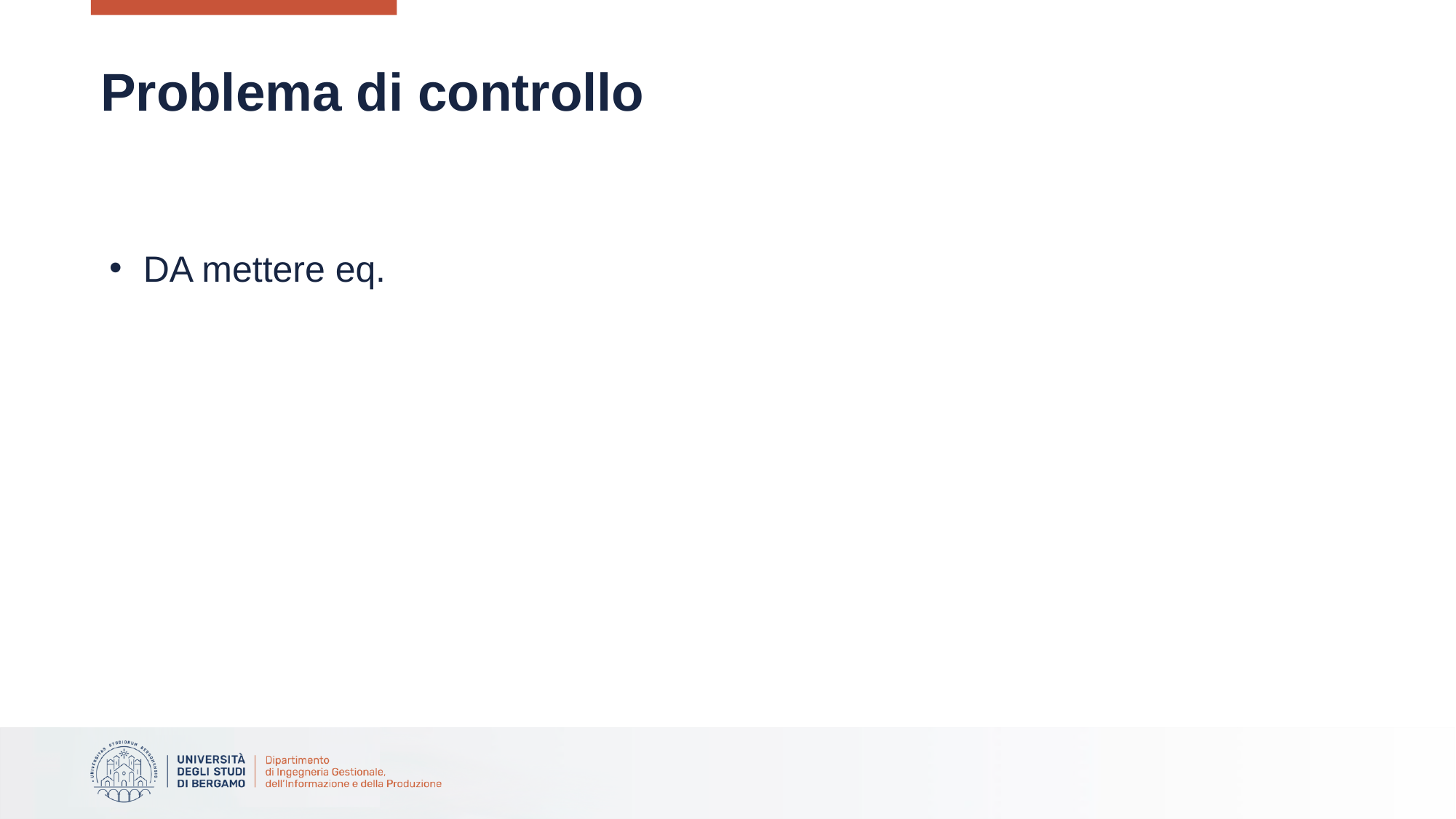

# Problema di controllo
DA mettere eq.